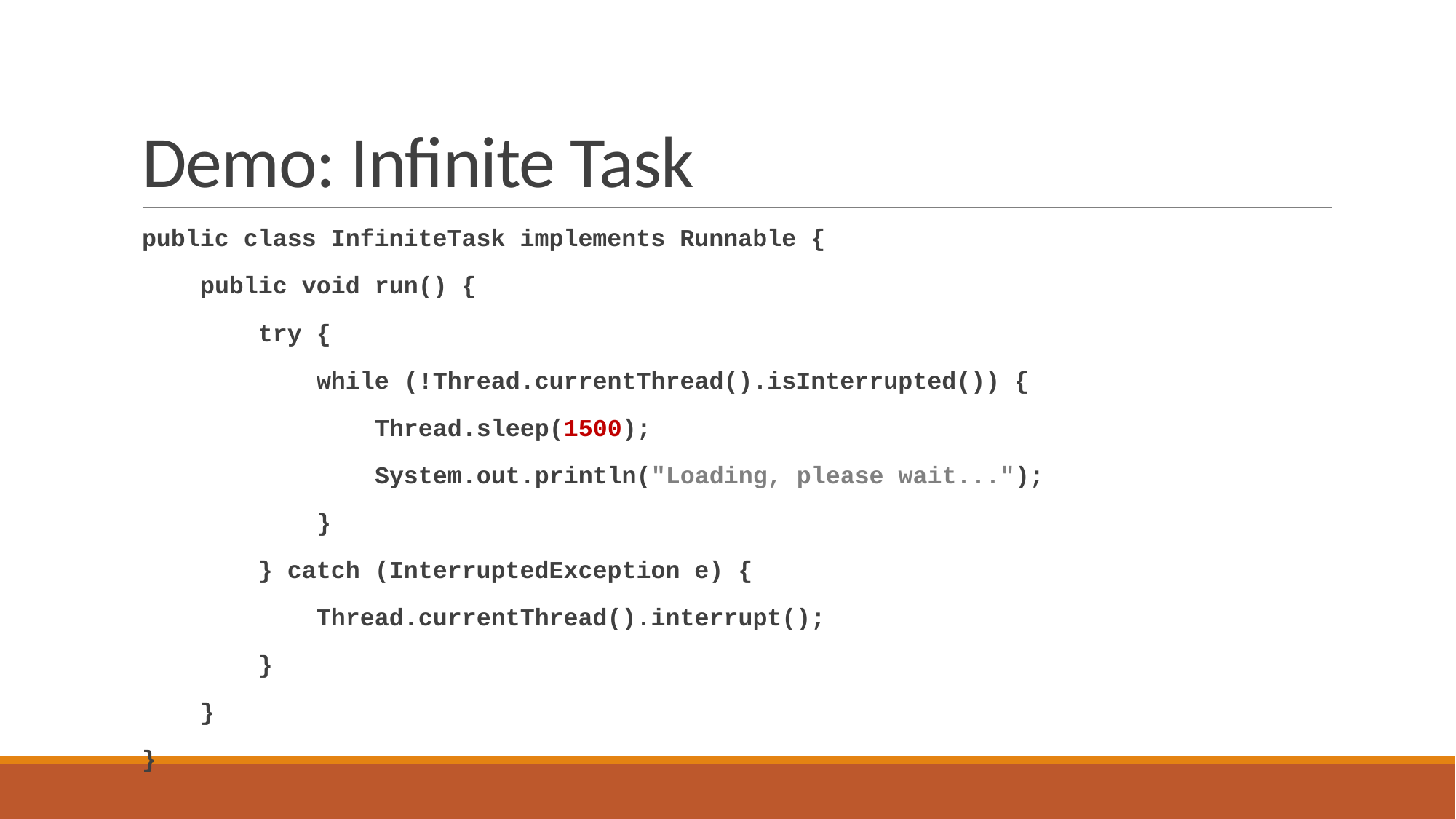

# Demo: Infinite Task
public class InfiniteTask implements Runnable {
    public void run() {
        try {
            while (!Thread.currentThread().isInterrupted()) {
                Thread.sleep(1500);
                System.out.println("Loading, please wait...");
            }
        } catch (InterruptedException e) {
            Thread.currentThread().interrupt();
        }
    }
}